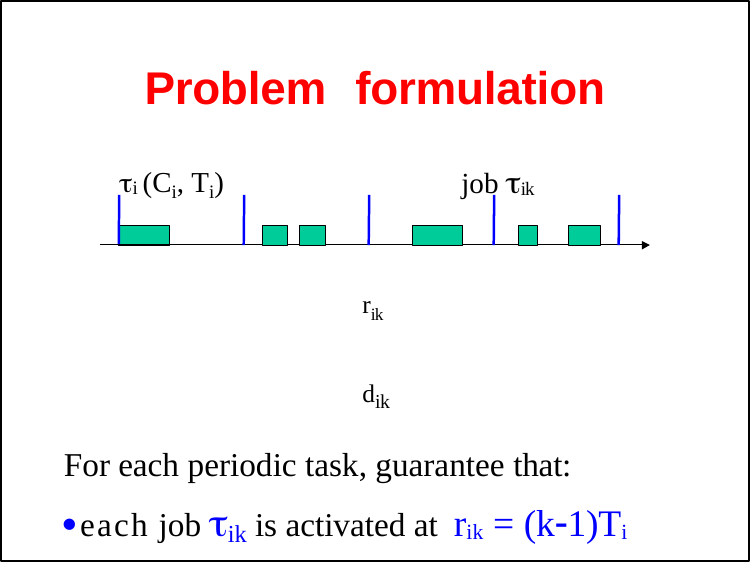

# Problem	formulation
τi (Ci, Ti)	job τik

rik	dik

For each periodic task, guarantee that:
•each job τik is activated at rik = (k−1)Ti
•each job τik completes within dik = rik + Di

2